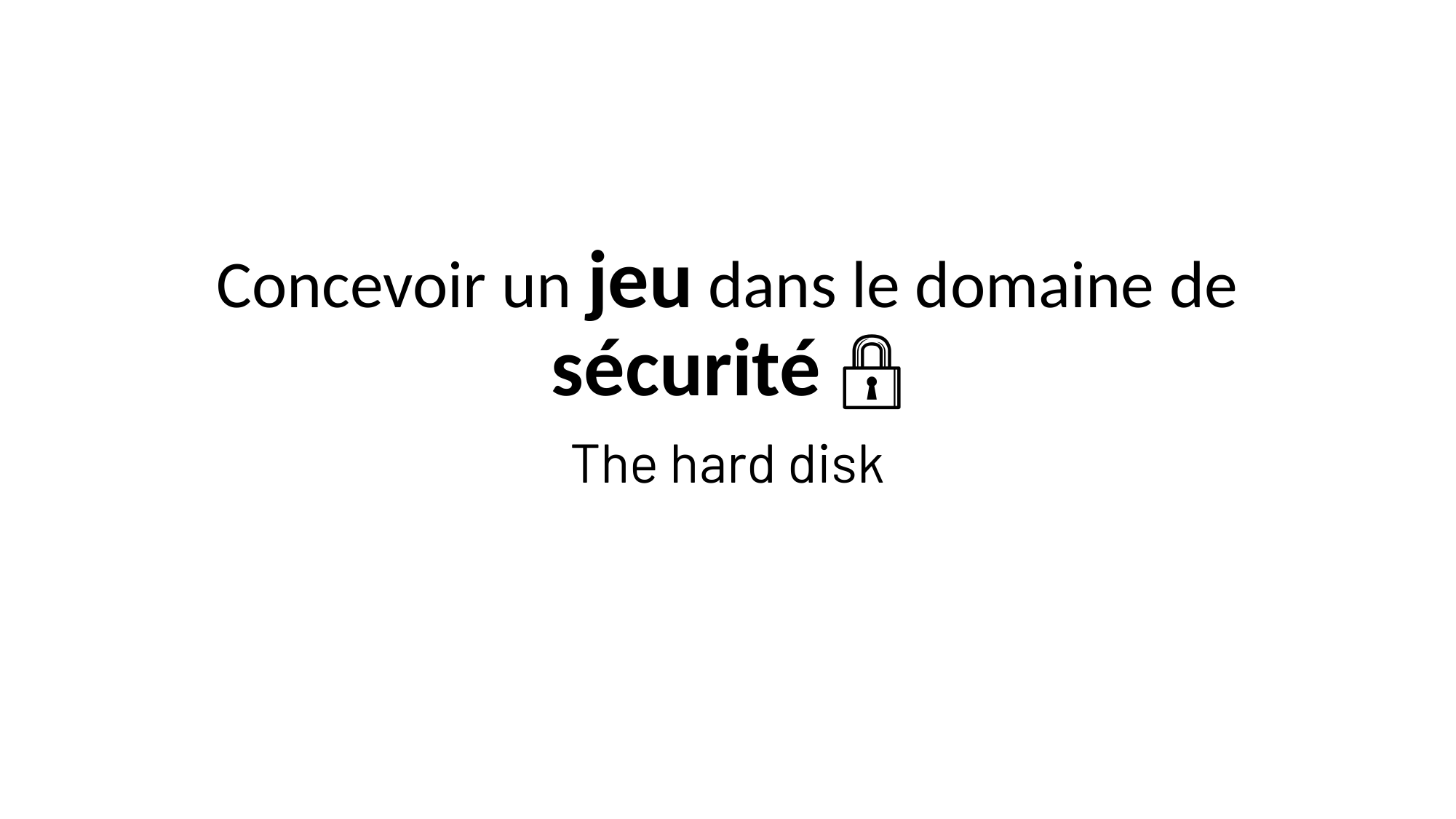

# Concevoir un jeu dans le domaine de sécurité 🔒
The hard disk